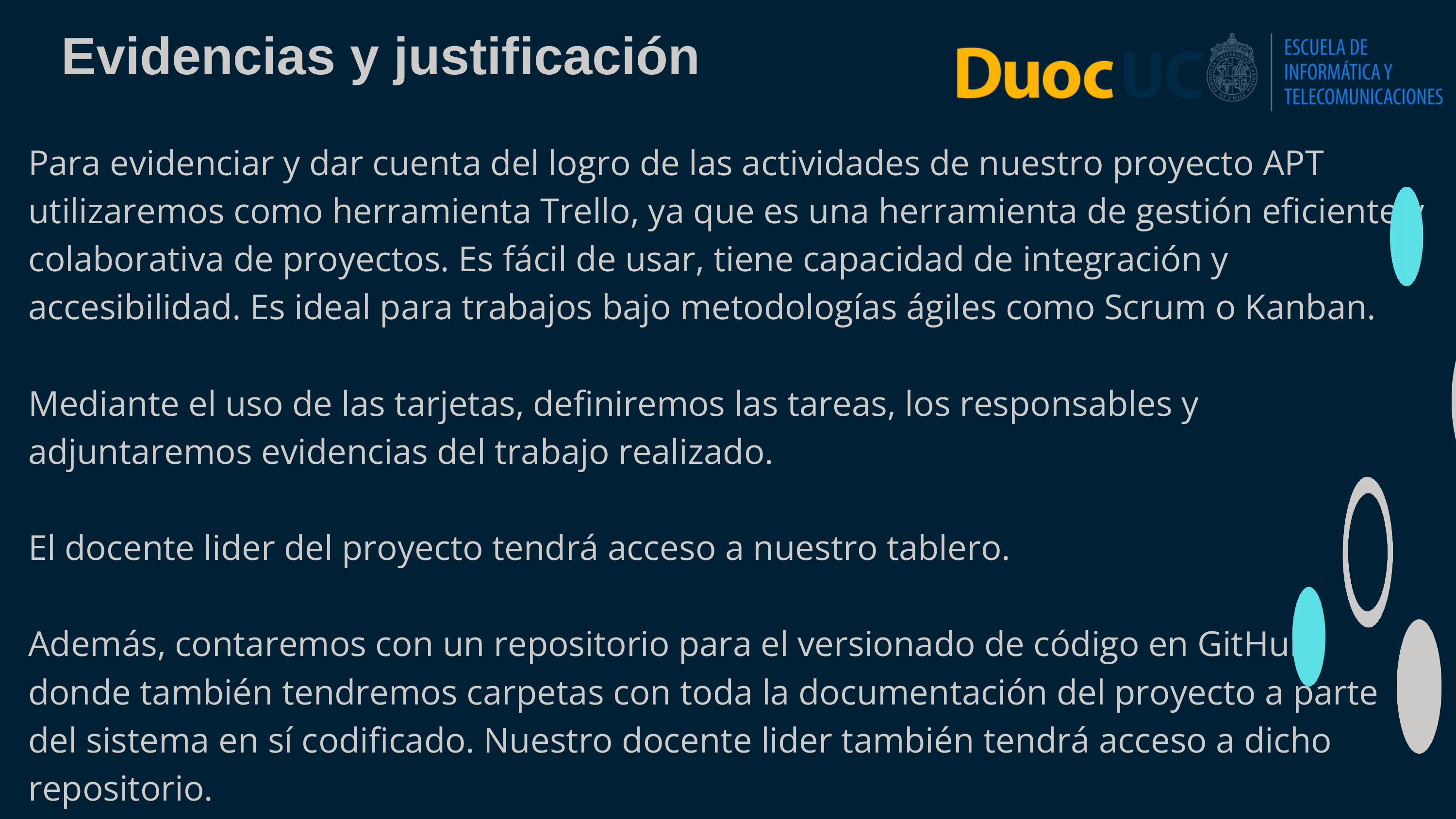

Evidencias y justificación
Para evidenciar y dar cuenta del logro de las actividades de nuestro proyecto APT utilizaremos como herramienta Trello, ya que es una herramienta de gestión eficiente y colaborativa de proyectos. Es fácil de usar, tiene capacidad de integración y accesibilidad. Es ideal para trabajos bajo metodologías ágiles como Scrum o Kanban.

Mediante el uso de las tarjetas, definiremos las tareas, los responsables y adjuntaremos evidencias del trabajo realizado.

El docente lider del proyecto tendrá acceso a nuestro tablero.

Además, contaremos con un repositorio para el versionado de código en GitHub, donde también tendremos carpetas con toda la documentación del proyecto a parte del sistema en sí codificado. Nuestro docente lider también tendrá acceso a dicho repositorio.